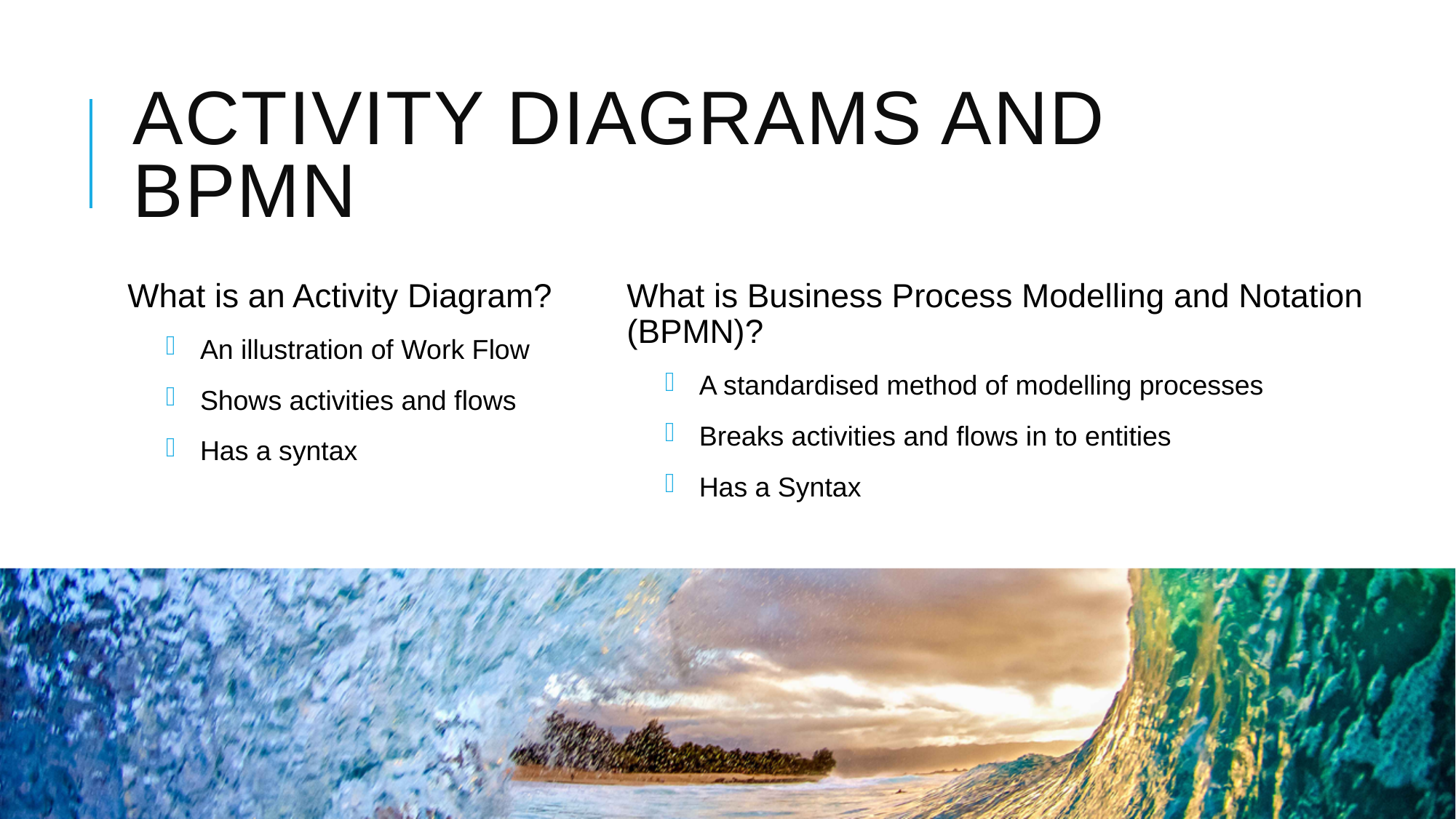

# activity diagrams and bpmn
What is an Activity Diagram?
An illustration of Work Flow
Shows activities and flows
Has a syntax

What is Business Process Modelling and Notation (BPMN)?
A standardised method of modelling processes
Breaks activities and flows in to entities
Has a Syntax